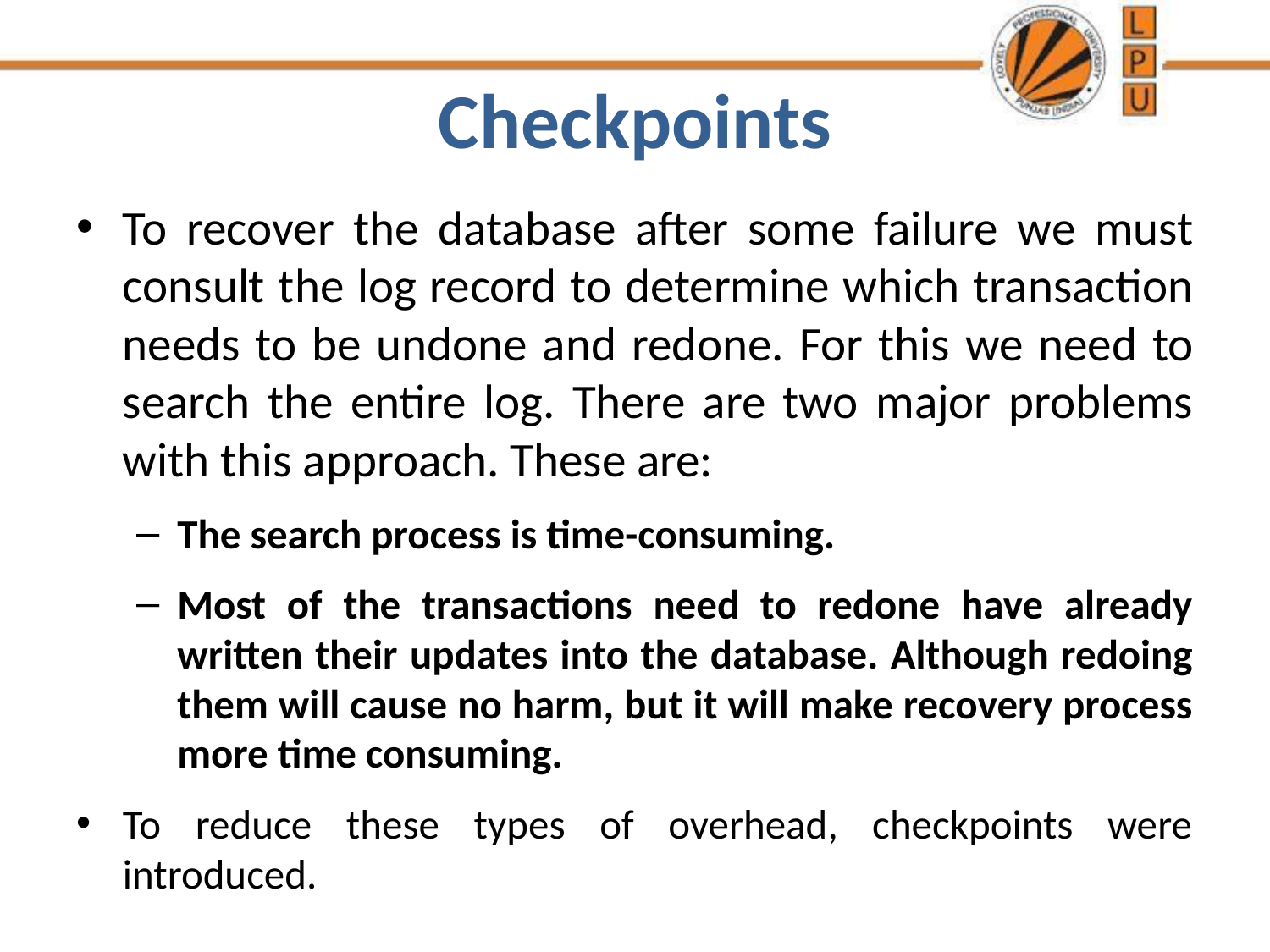

# Checkpoints
To recover the database after some failure we must consult the log record to determine which transaction needs to be undone and redone. For this we need to search the entire log. There are two major problems with this approach. These are:
The search process is time-consuming.
Most of the transactions need to redone have already written their updates into the database. Although redoing them will cause no harm, but it will make recovery process more time consuming.
To reduce these types of overhead, checkpoints were introduced.